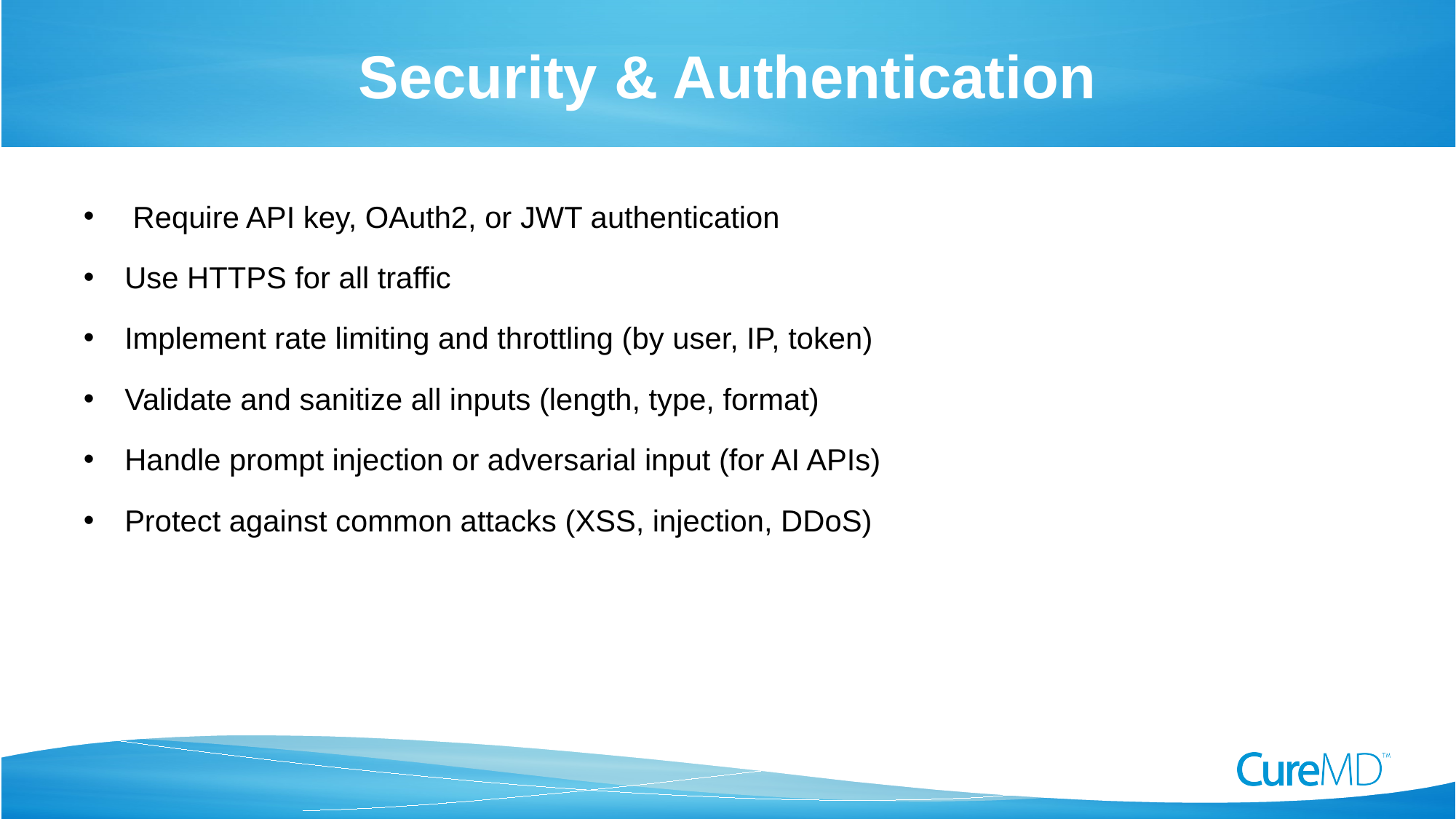

# Security & Authentication
 Require API key, OAuth2, or JWT authentication
Use HTTPS for all traffic
Implement rate limiting and throttling (by user, IP, token)
Validate and sanitize all inputs (length, type, format)
Handle prompt injection or adversarial input (for AI APIs)
Protect against common attacks (XSS, injection, DDoS)